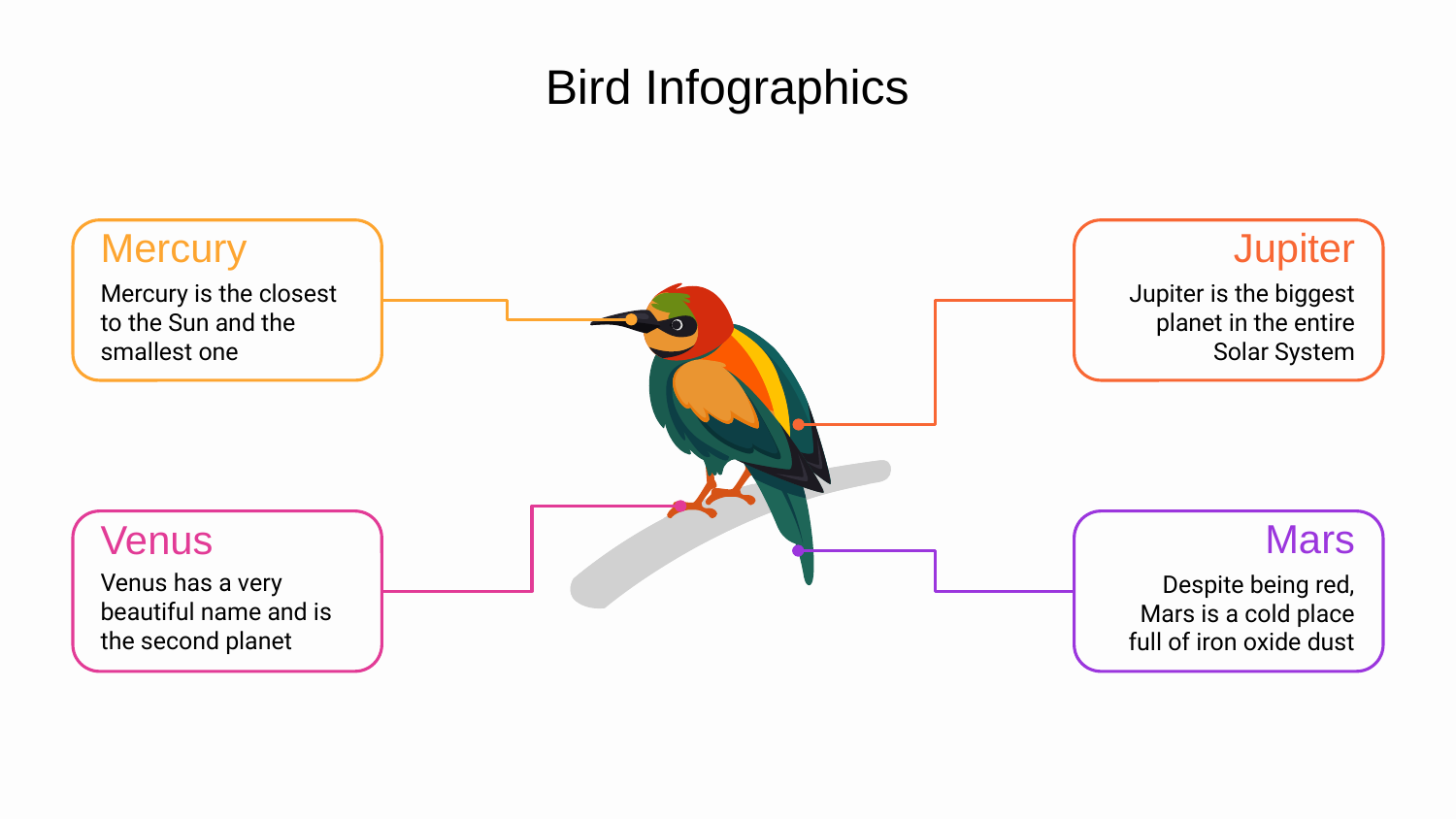

# Bird Infographics

Mercury
Mercury is the closest to the Sun and the smallest one
Jupiter
Jupiter is the biggest planet in the entire Solar System

Mars
Despite being red, Mars is a cold place full of iron oxide dust
Venus
Venus has a very beautiful name and is the second planet